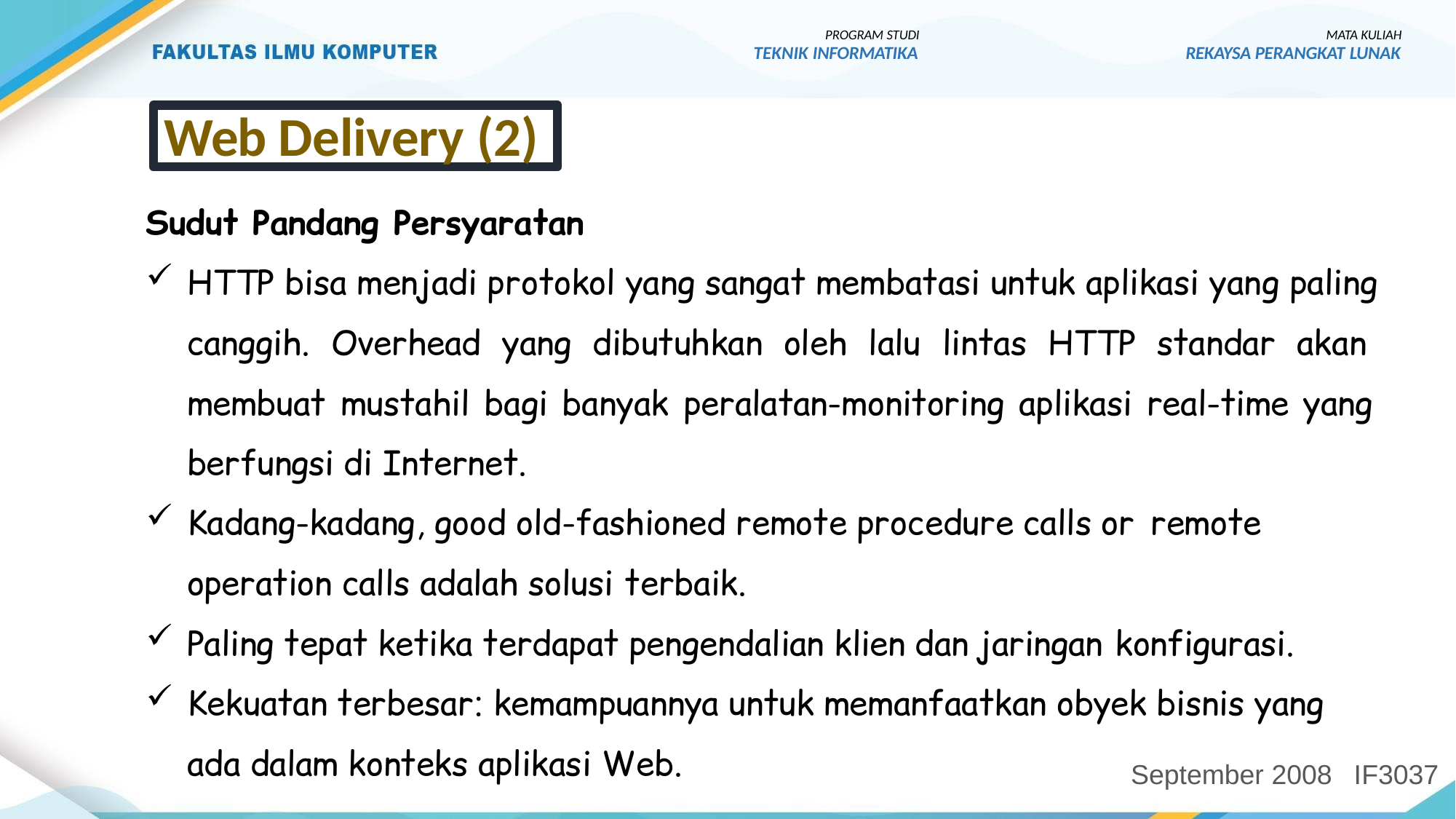

PROGRAM STUDI
TEKNIK INFORMATIKA
MATA KULIAH
REKAYSA PERANGKAT LUNAK
Web Delivery (2)
Sudut Pandang Persyaratan
HTTP bisa menjadi protokol yang sangat membatasi untuk aplikasi yang paling  canggih. Overhead yang dibutuhkan oleh lalu lintas HTTP standar akan  membuat mustahil bagi banyak peralatan-monitoring aplikasi real-time yang  berfungsi di Internet.
Kadang-kadang, good old-fashioned remote procedure calls or remote
operation calls adalah solusi terbaik.
Paling tepat ketika terdapat pengendalian klien dan jaringan konfigurasi.
Kekuatan terbesar: kemampuannya untuk memanfaatkan obyek bisnis yang
ada dalam konteks aplikasi Web.
September 2008	IF3037